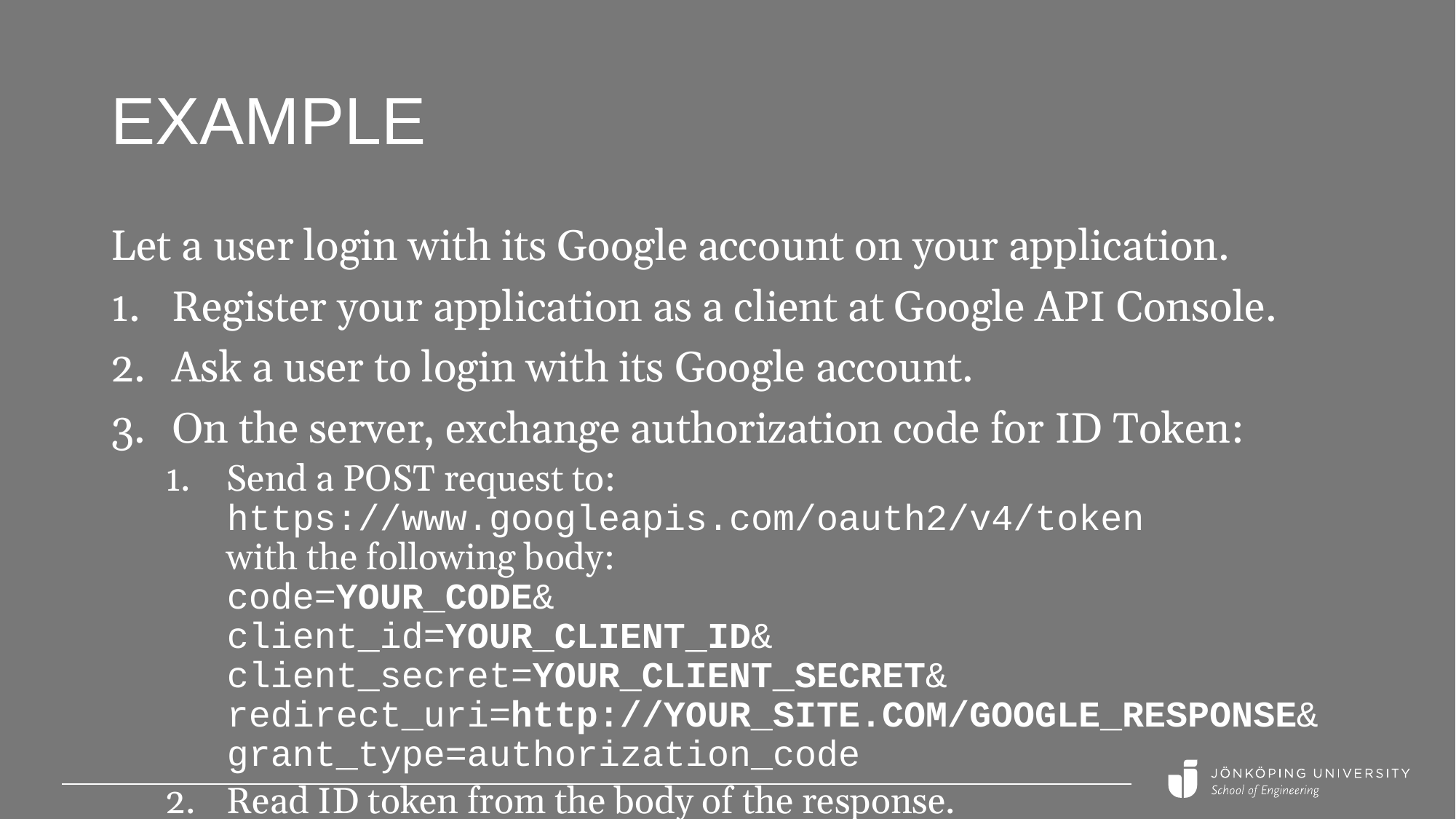

# Example
Let a user login with its Google account on your application.
Register your application as a client at Google API Console.
Ask a user to login with its Google account.
On the server, exchange authorization code for ID Token:
Send a POST request to:
https://www.googleapis.com/oauth2/v4/token
with the following body:
code=YOUR_CODE&
client_id=YOUR_CLIENT_ID&
client_secret=YOUR_CLIENT_SECRET&
redirect_uri=http://YOUR_SITE.COM/GOOGLE_RESPONSE&
grant_type=authorization_code
Read ID token from the body of the response.